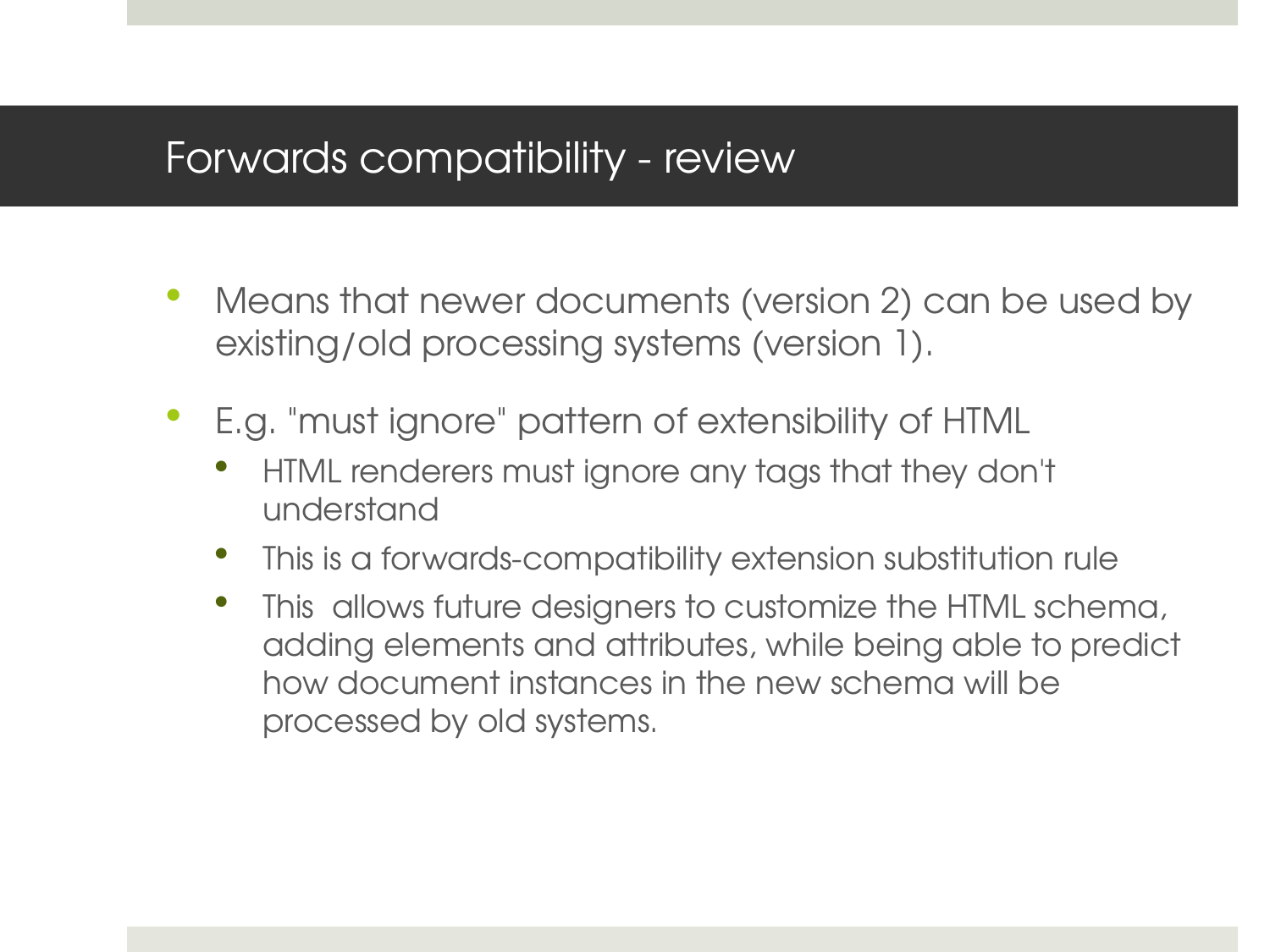

# Forwards compatibility - review
Means that newer documents (version 2) can be used by existing/old processing systems (version 1).
E.g. "must ignore" pattern of extensibility of HTML
HTML renderers must ignore any tags that they don't understand
This is a forwards-compatibility extension substitution rule
This  allows future designers to customize the HTML schema, adding elements and attributes, while being able to predict how document instances in the new schema will be processed by old systems.